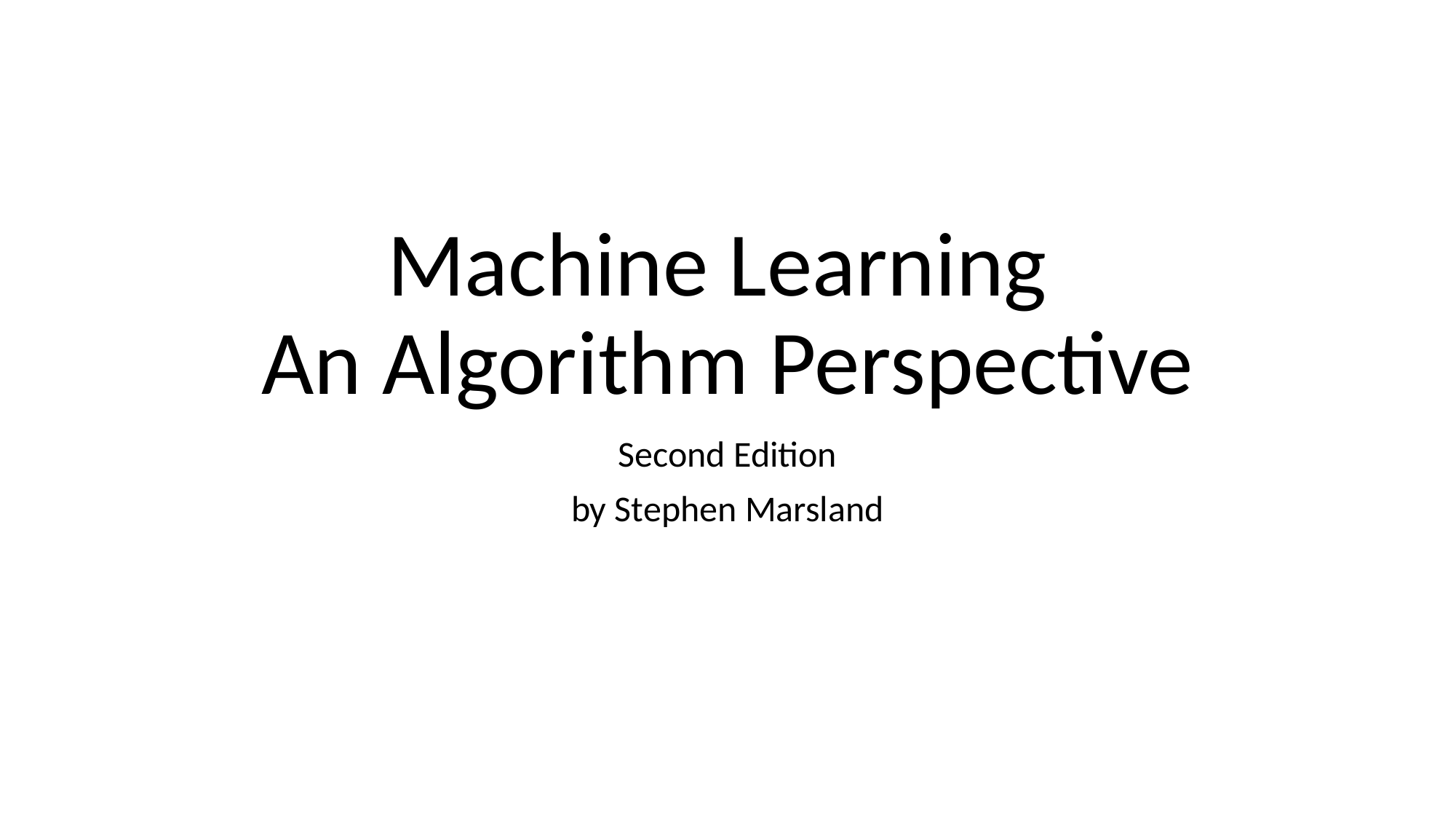

# Machine Learning An Algorithm Perspective
Second Edition
by Stephen Marsland